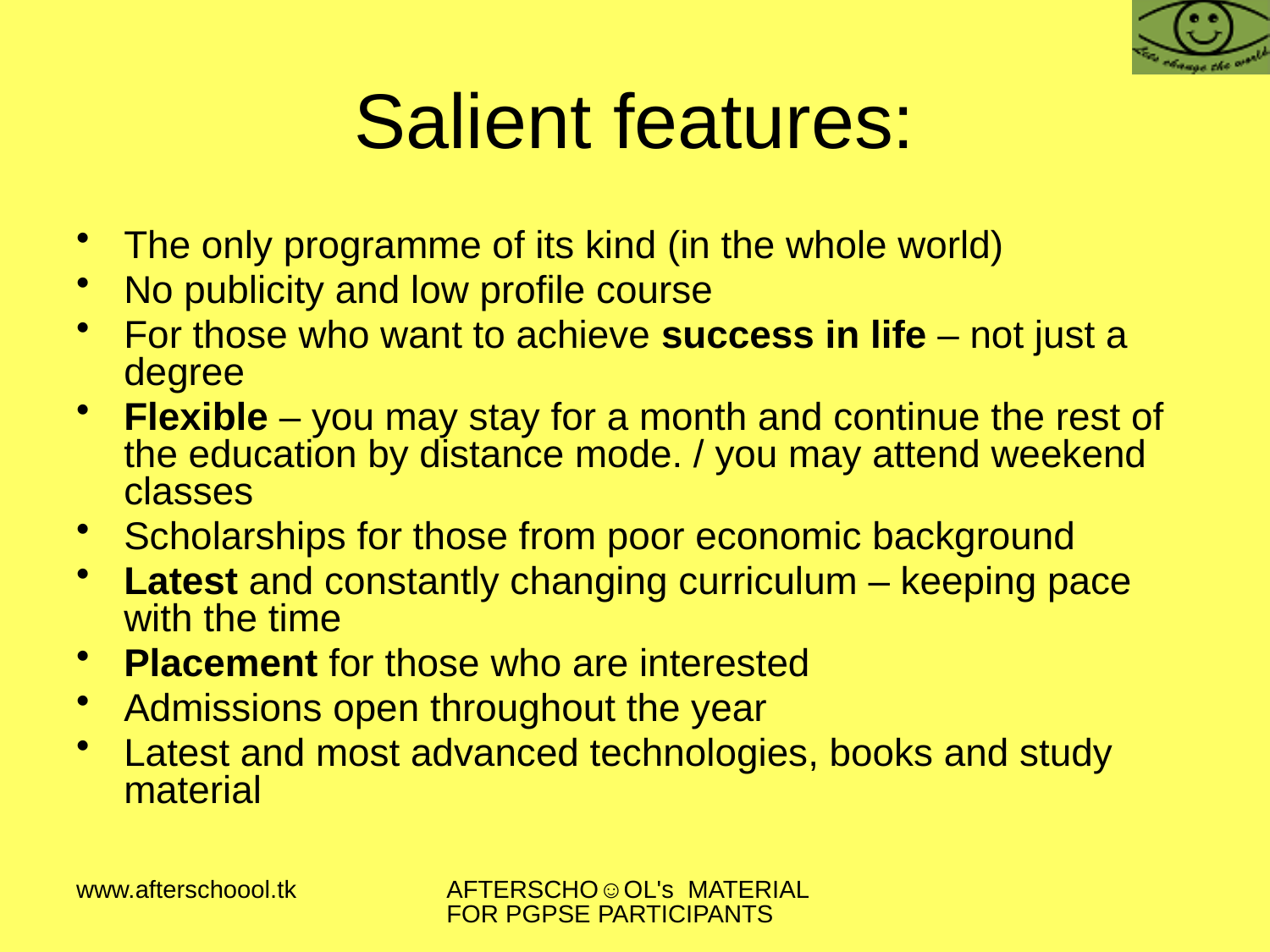

# Salient features:
The only programme of its kind (in the whole world)
No publicity and low profile course
For those who want to achieve success in life – not just a degree
Flexible – you may stay for a month and continue the rest of the education by distance mode. / you may attend weekend classes
Scholarships for those from poor economic background
Latest and constantly changing curriculum – keeping pace  with the time
Placement for those who are interested
Admissions open throughout the year
Latest and most advanced technologies, books and study material

www.afterschoool.tk
AFTERSCHO☺OL's  MATERIAL FOR PGPSE PARTICIPANTS